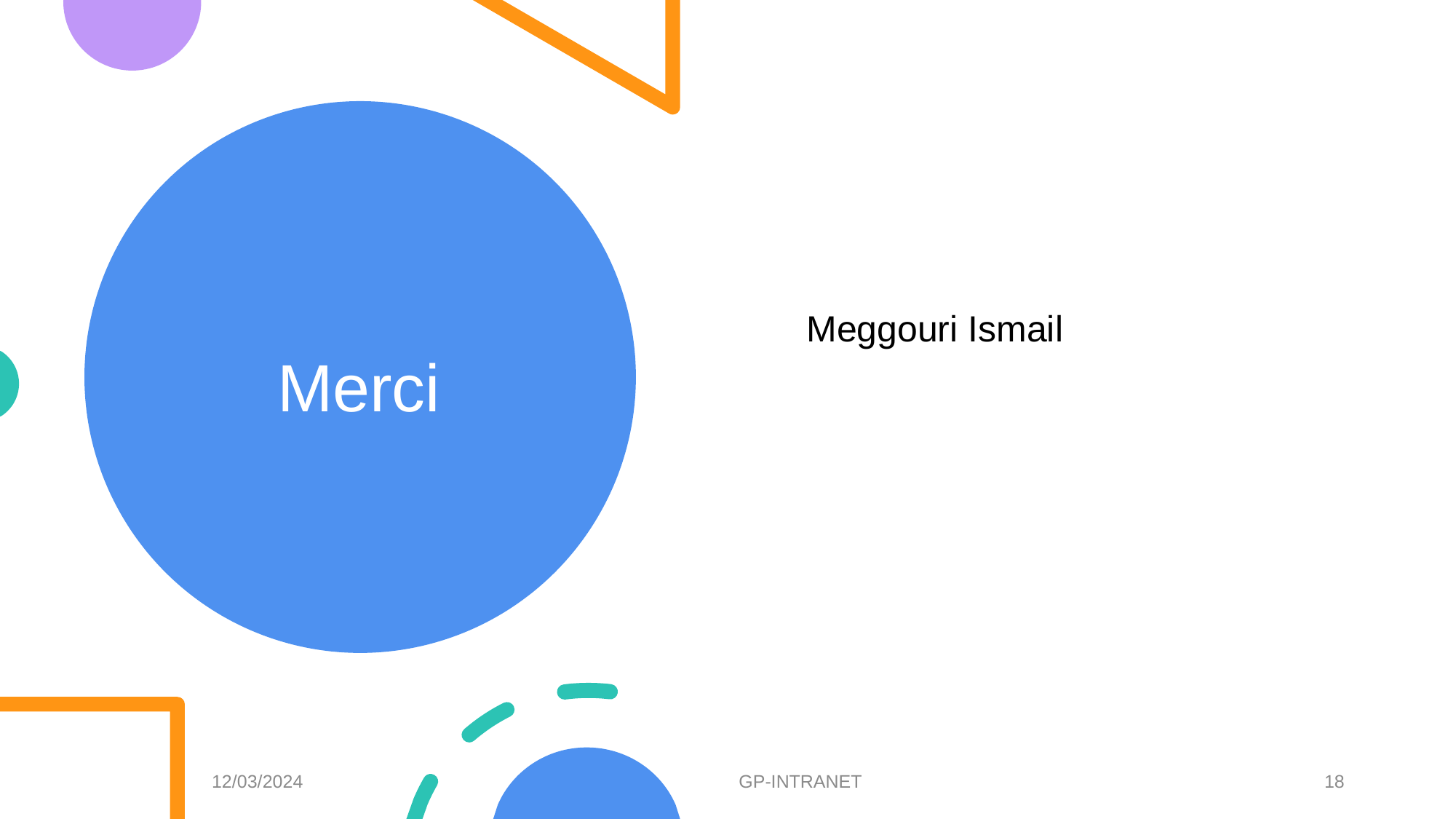

# Merci
Meggouri Ismail

12/03/2024
GP-INTRANET
18